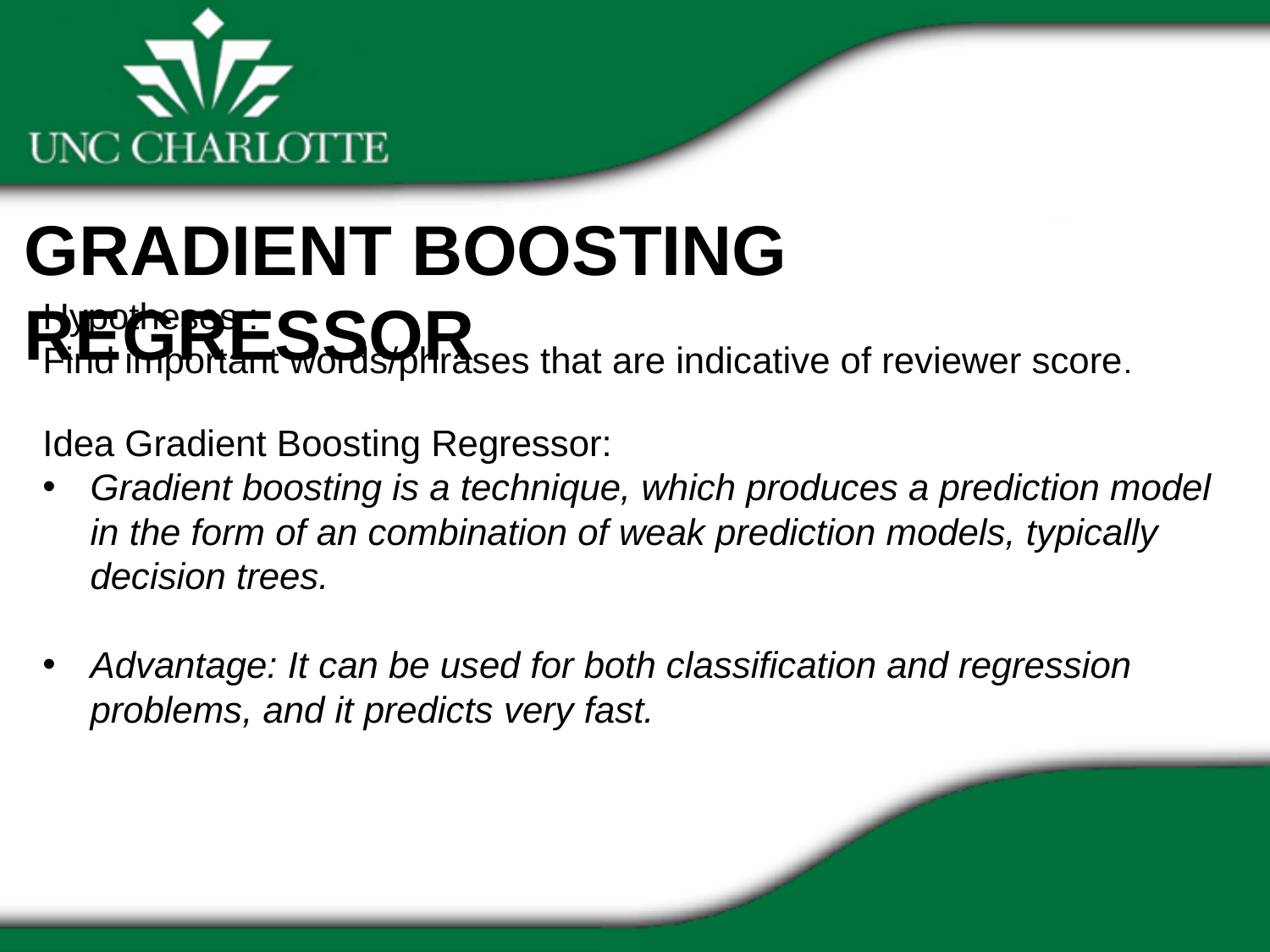

Gradient Boosting Regressor
Hypotheses :
Find important words/phrases that are indicative of reviewer score.

Idea Gradient Boosting Regressor:
Gradient boosting is a technique, which produces a prediction model in the form of an combination of weak prediction models, typically decision trees.

Advantage: It can be used for both classification and regression problems, and it predicts very fast.